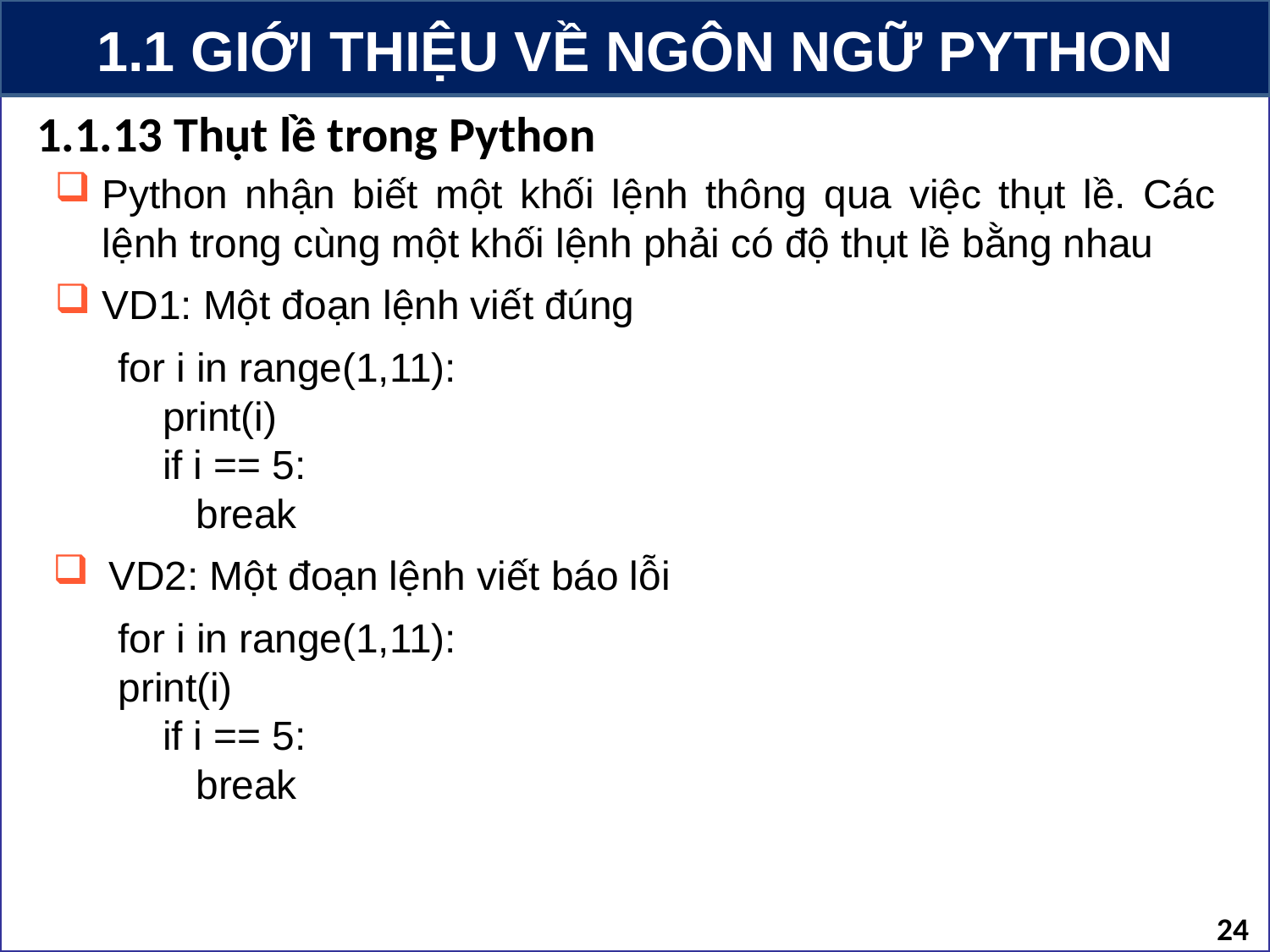

# 1.1 GIỚI THIỆU VỀ NGÔN NGỮ PYTHON
1.1.13 Thụt lề trong Python
Python nhận biết một khối lệnh thông qua việc thụt lề. Các lệnh trong cùng một khối lệnh phải có độ thụt lề bằng nhau
VD1: Một đoạn lệnh viết đúng
for i in range(1,11):
    print(i)
    if i == 5:
       break
VD2: Một đoạn lệnh viết báo lỗi
for i in range(1,11):
print(i)
    if i == 5:
       break
24